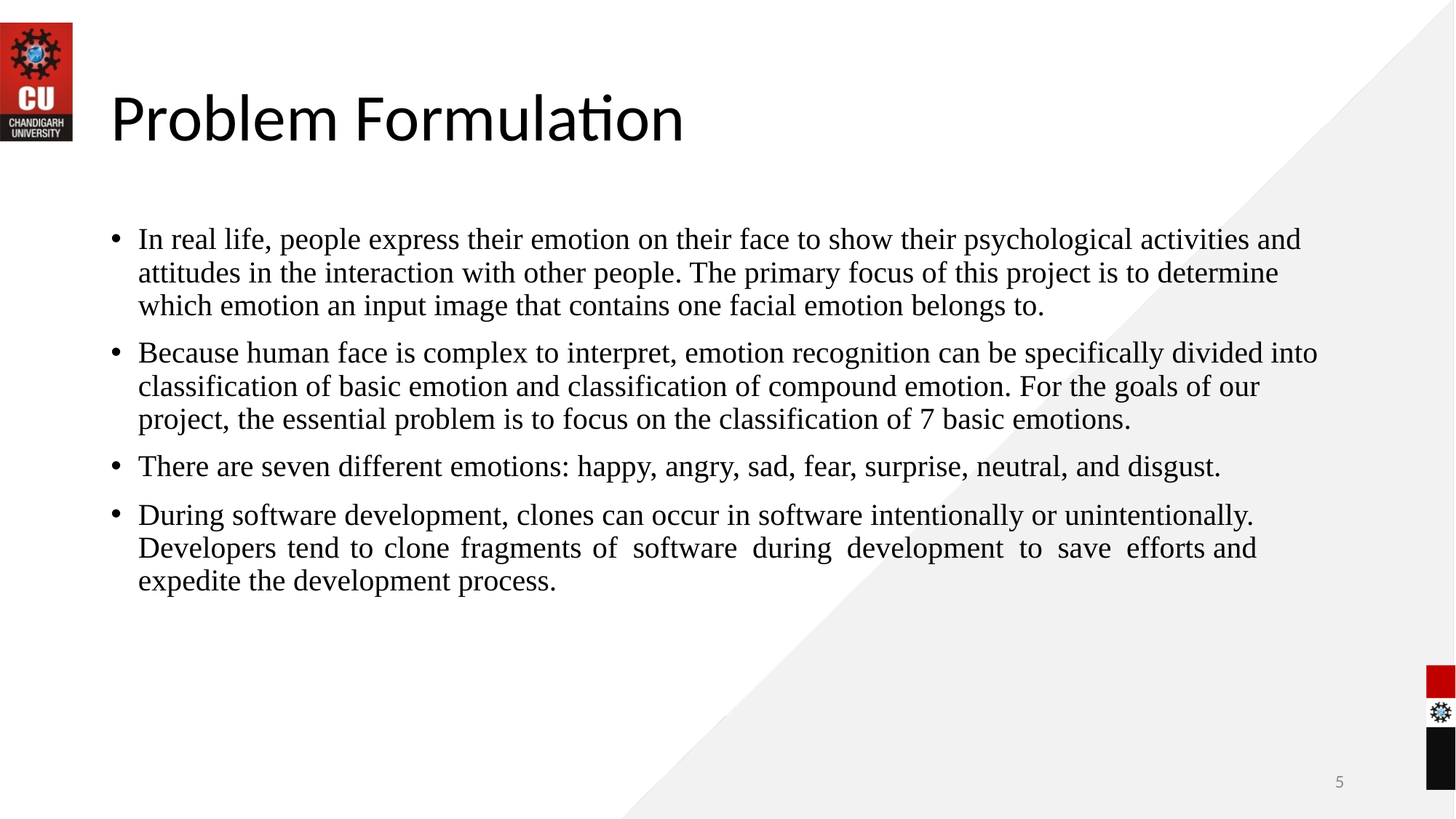

# Problem Formulation
In real life, people express their emotion on their face to show their psychological activities and attitudes in the interaction with other people. The primary focus of this project is to determine which emotion an input image that contains one facial emotion belongs to.
Because human face is complex to interpret, emotion recognition can be specifically divided into classification of basic emotion and classification of compound emotion. For the goals of our project, the essential problem is to focus on the classification of 7 basic emotions.
There are seven different emotions: happy, angry, sad, fear, surprise, neutral, and disgust.
During software development, clones can occur in software intentionally or unintentionally. Developers tend to clone fragments of software during development to save efforts and expedite the development process.

5